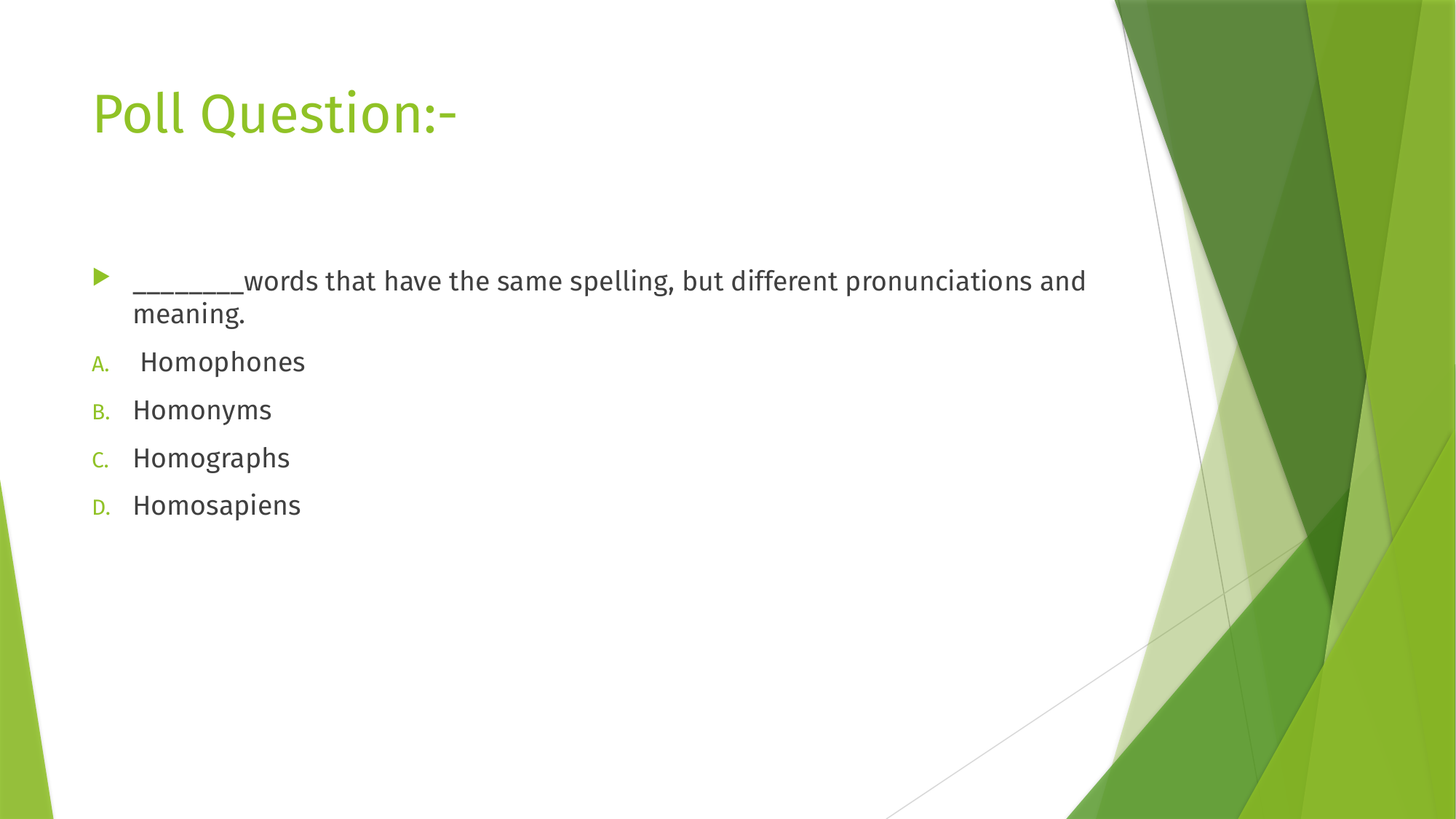

# Poll Question:-
________words that have the same spelling, but different pronunciations and meaning.
 Homophones
Homonyms
Homographs
Homosapiens